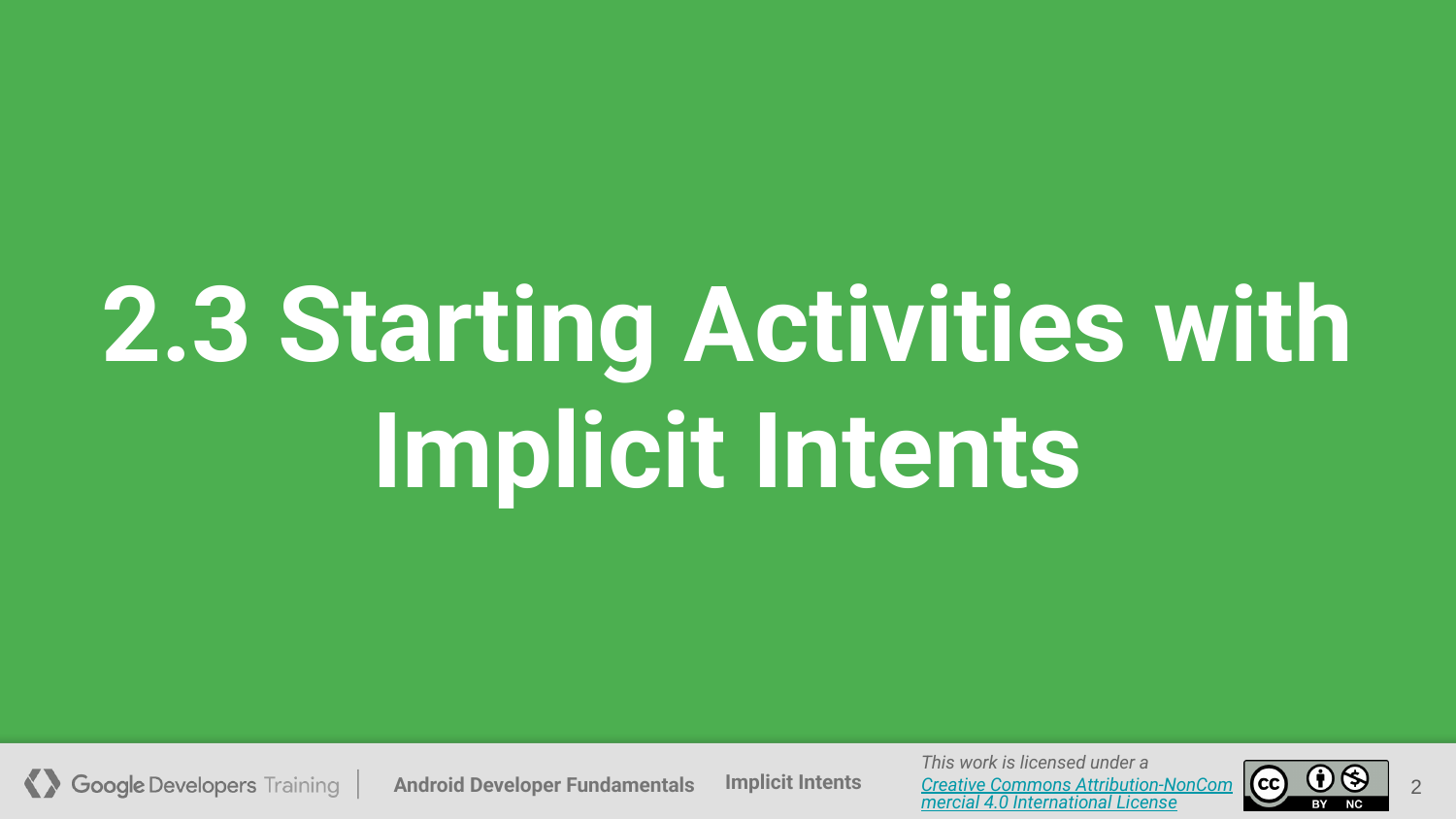

# 2.3 Starting Activities with Implicit Intents
2